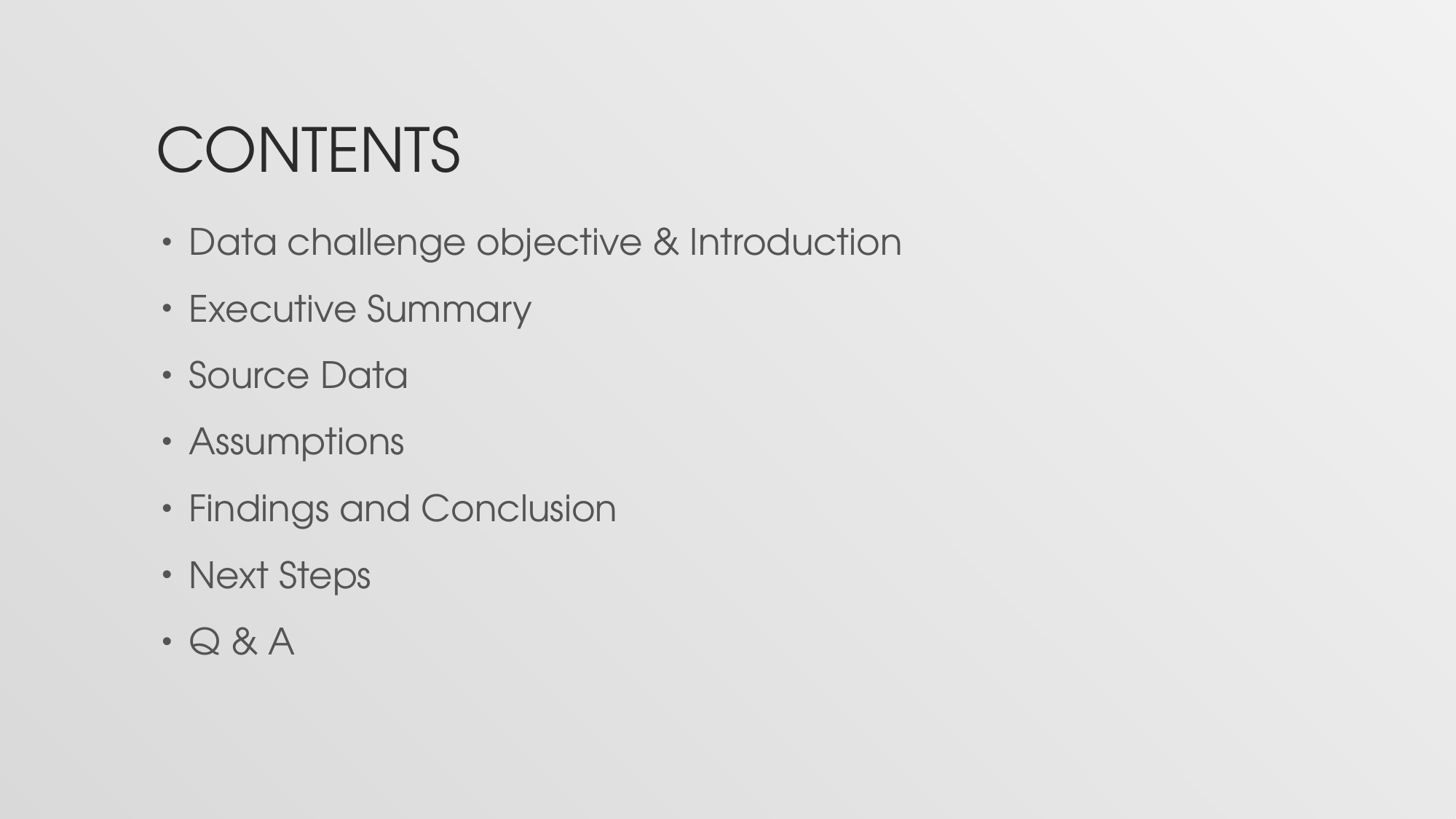

# contents
Data challenge objective & Introduction
Executive Summary
Source Data
Assumptions
Findings and Conclusion
Next Steps
Q & A